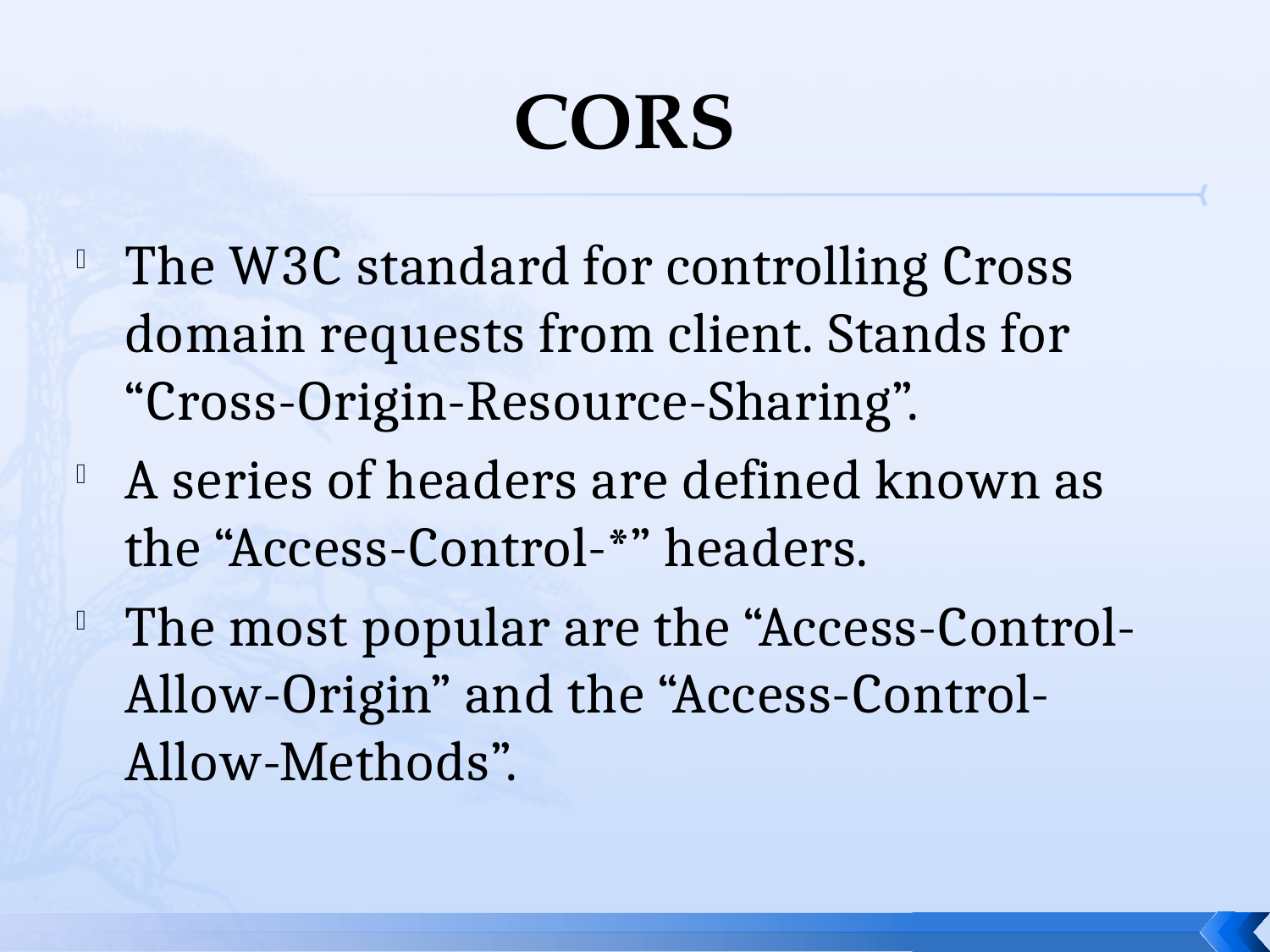

# CORS
The W3C standard for controlling Cross domain requests from client. Stands for “Cross-Origin-Resource-Sharing”.
A series of headers are defined known as the “Access-Control-*” headers.
The most popular are the “Access-Control-Allow-Origin” and the “Access-Control-Allow-Methods”.